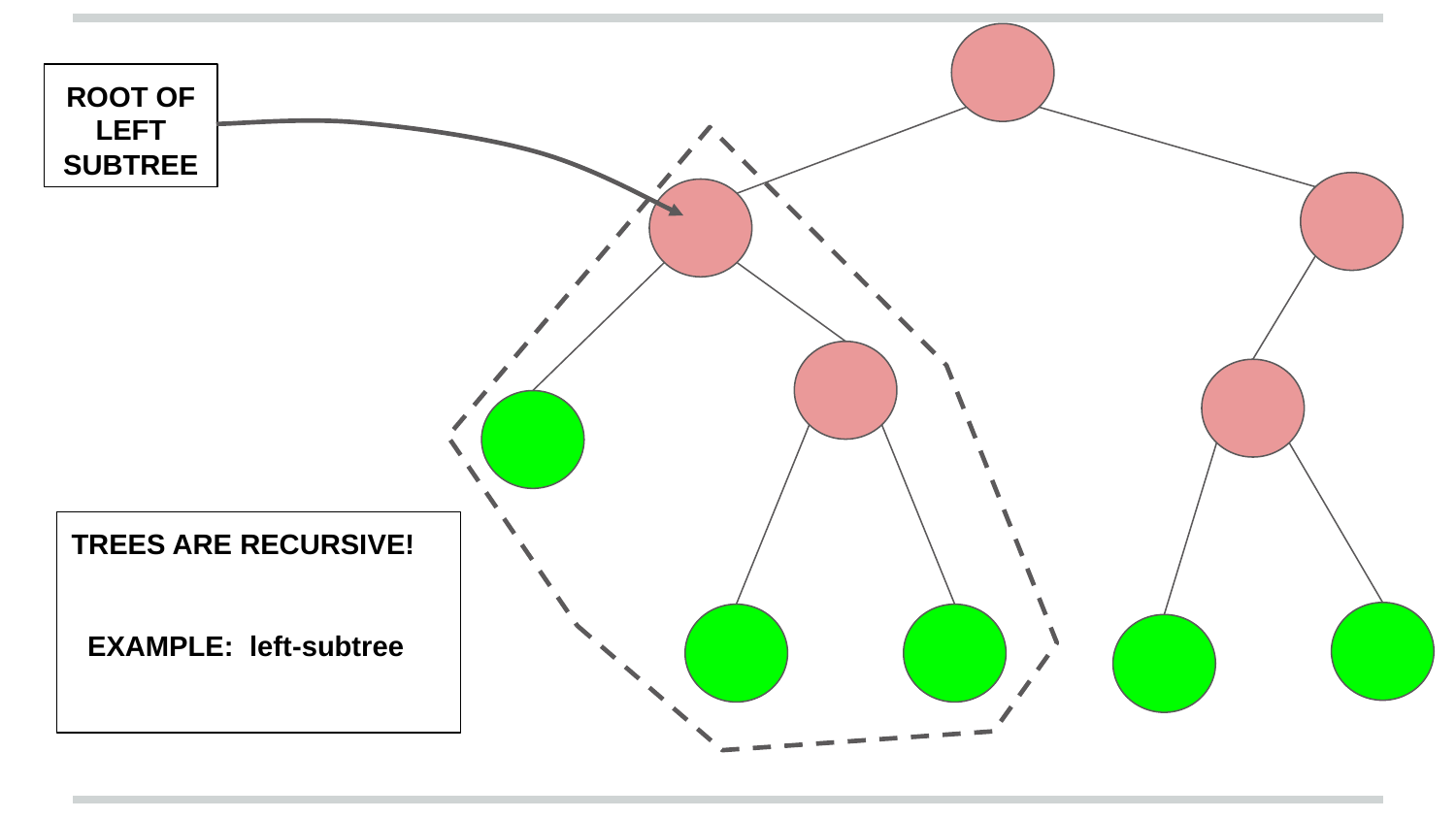

ROOT OF LEFT SUBTREE

TREES ARE RECURSIVE!

  EXAMPLE:  left-subtree